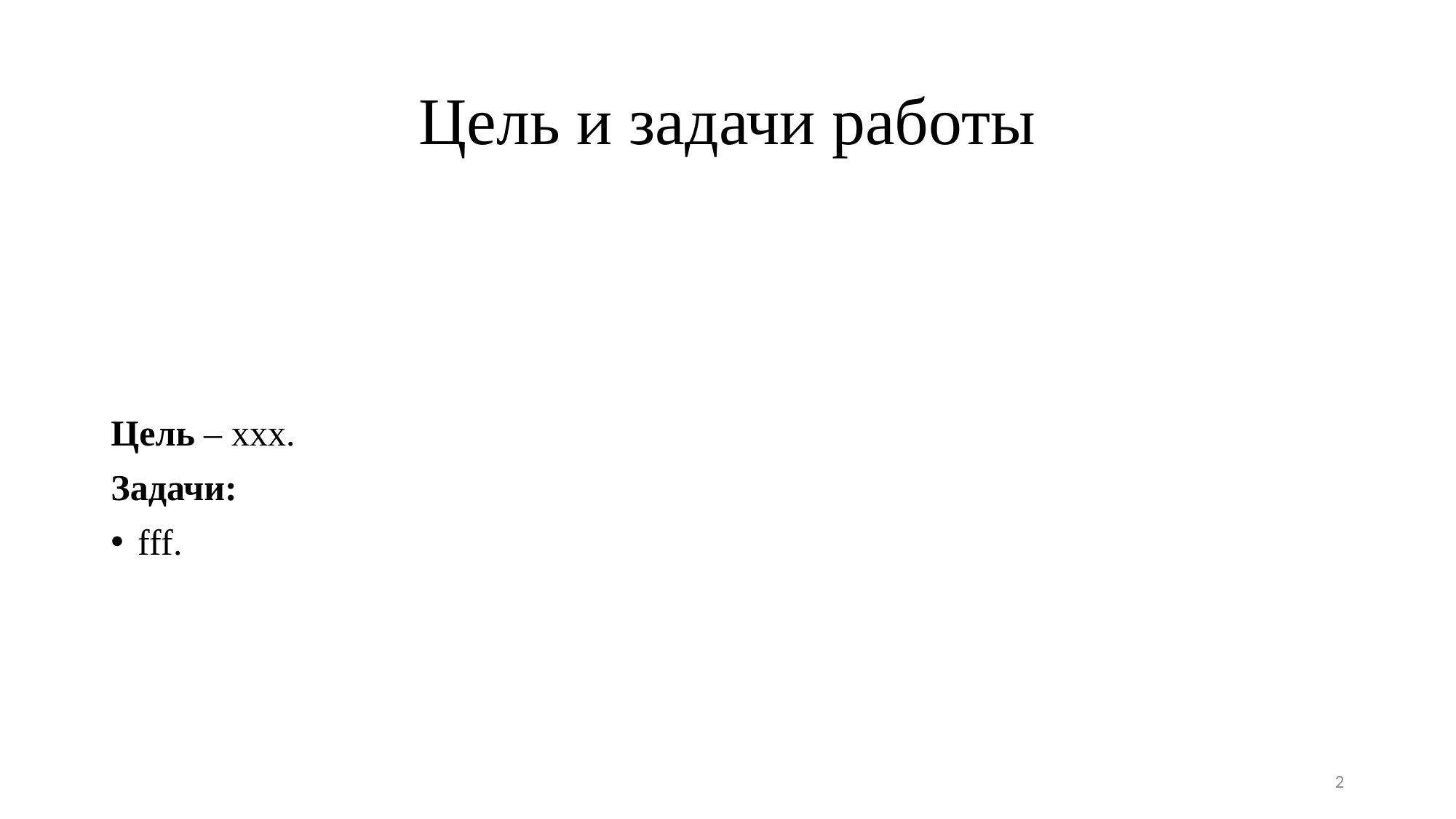

# Цель и задачи работы
Цель – xxx.
Задачи:
fff.
2